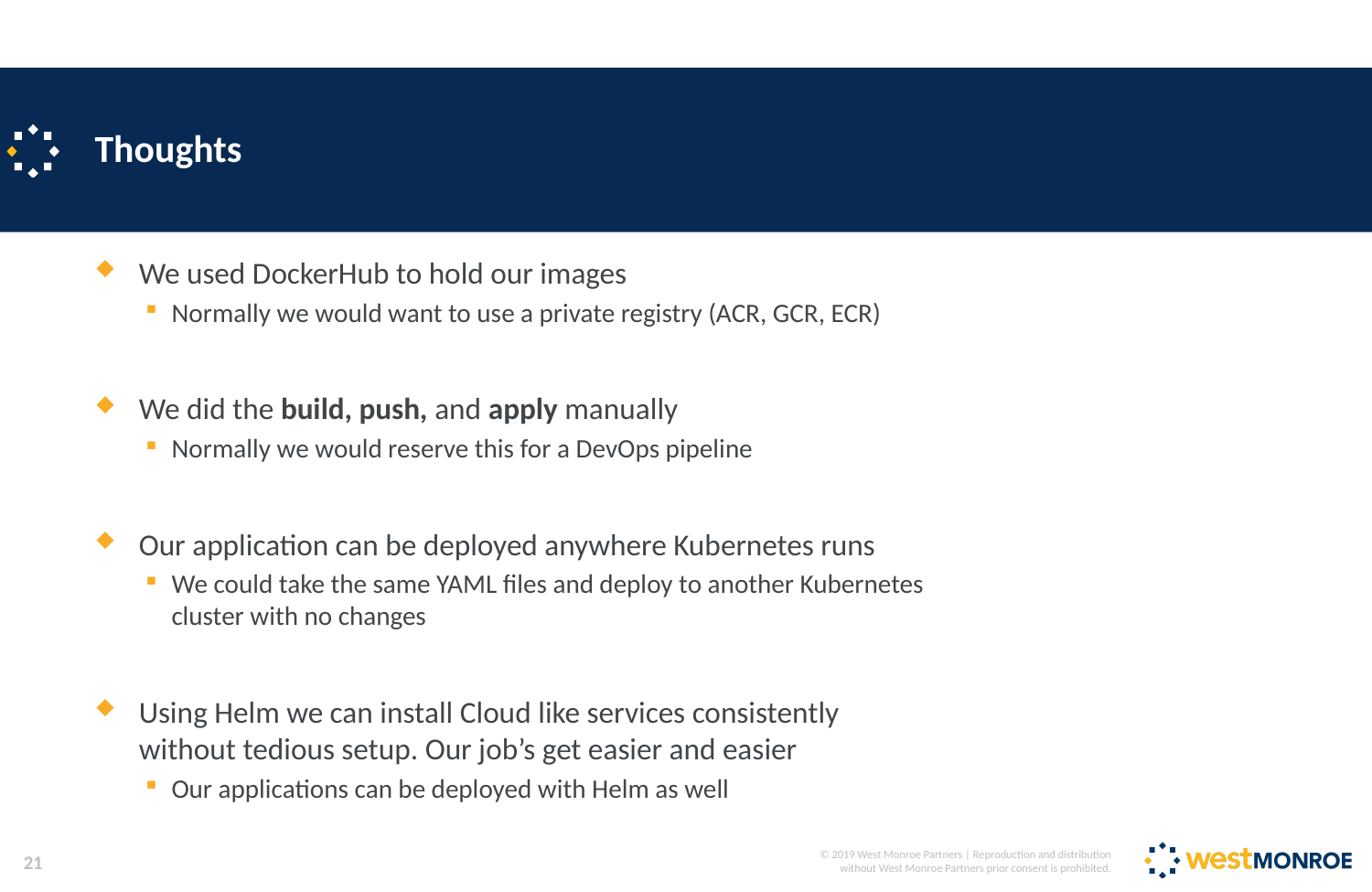

# Thoughts
We used DockerHub to hold our images
Normally we would want to use a private registry (ACR, GCR, ECR)

We did the build, push, and apply manually
Normally we would reserve this for a DevOps pipeline

Our application can be deployed anywhere Kubernetes runs
We could take the same YAML files and deploy to another Kubernetes cluster with no changes

Using Helm we can install Cloud like services consistently without tedious setup. Our job’s get easier and easier
Our applications can be deployed with Helm as well
21